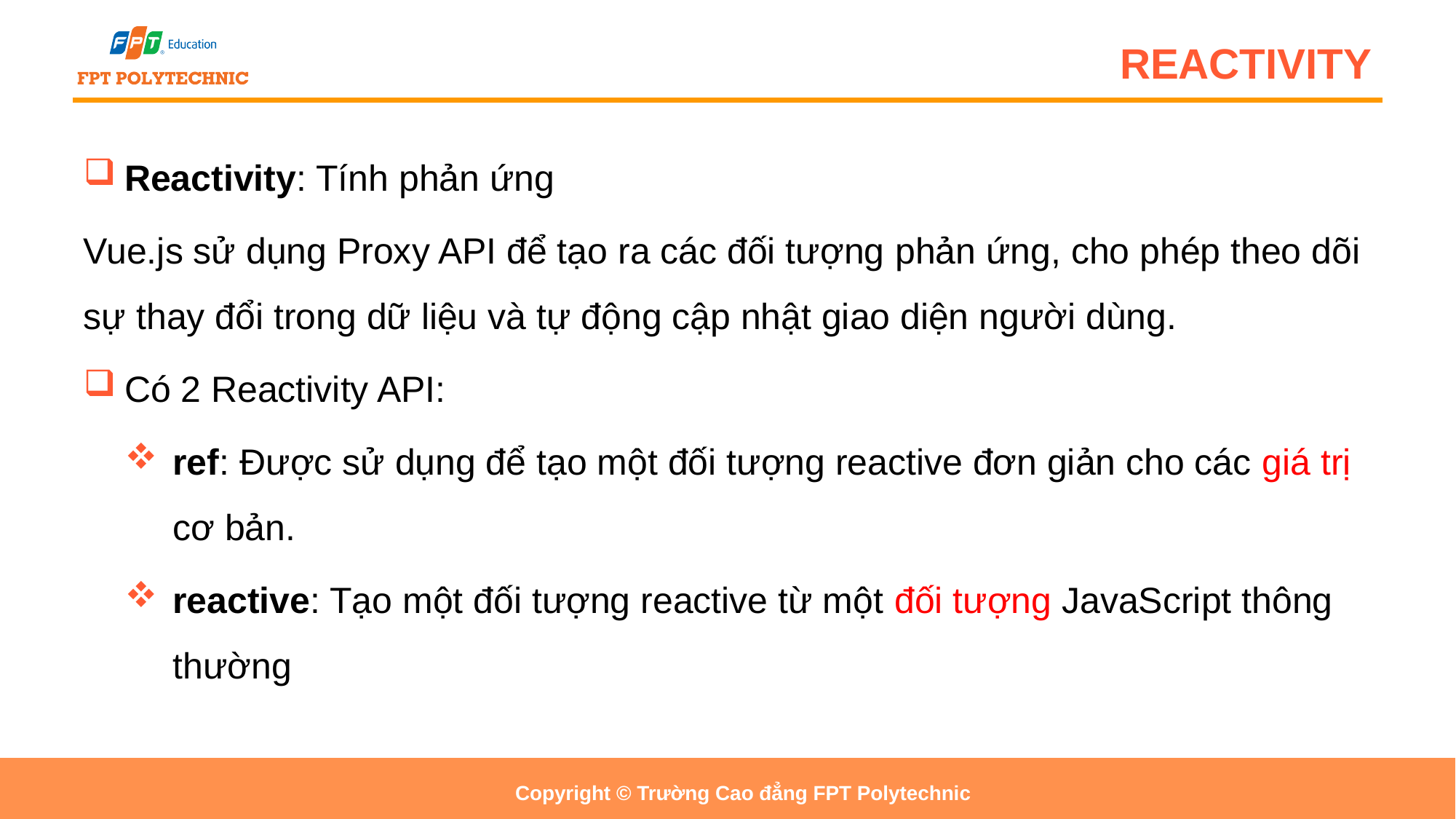

# REACTIVITY
Reactivity: Tính phản ứng
Vue.js sử dụng Proxy API để tạo ra các đối tượng phản ứng, cho phép theo dõi sự thay đổi trong dữ liệu và tự động cập nhật giao diện người dùng.
Có 2 Reactivity API:
ref: Được sử dụng để tạo một đối tượng reactive đơn giản cho các giá trị cơ bản.
reactive: Tạo một đối tượng reactive từ một đối tượng JavaScript thông thường

Copyright © Trường Cao đẳng FPT Polytechnic